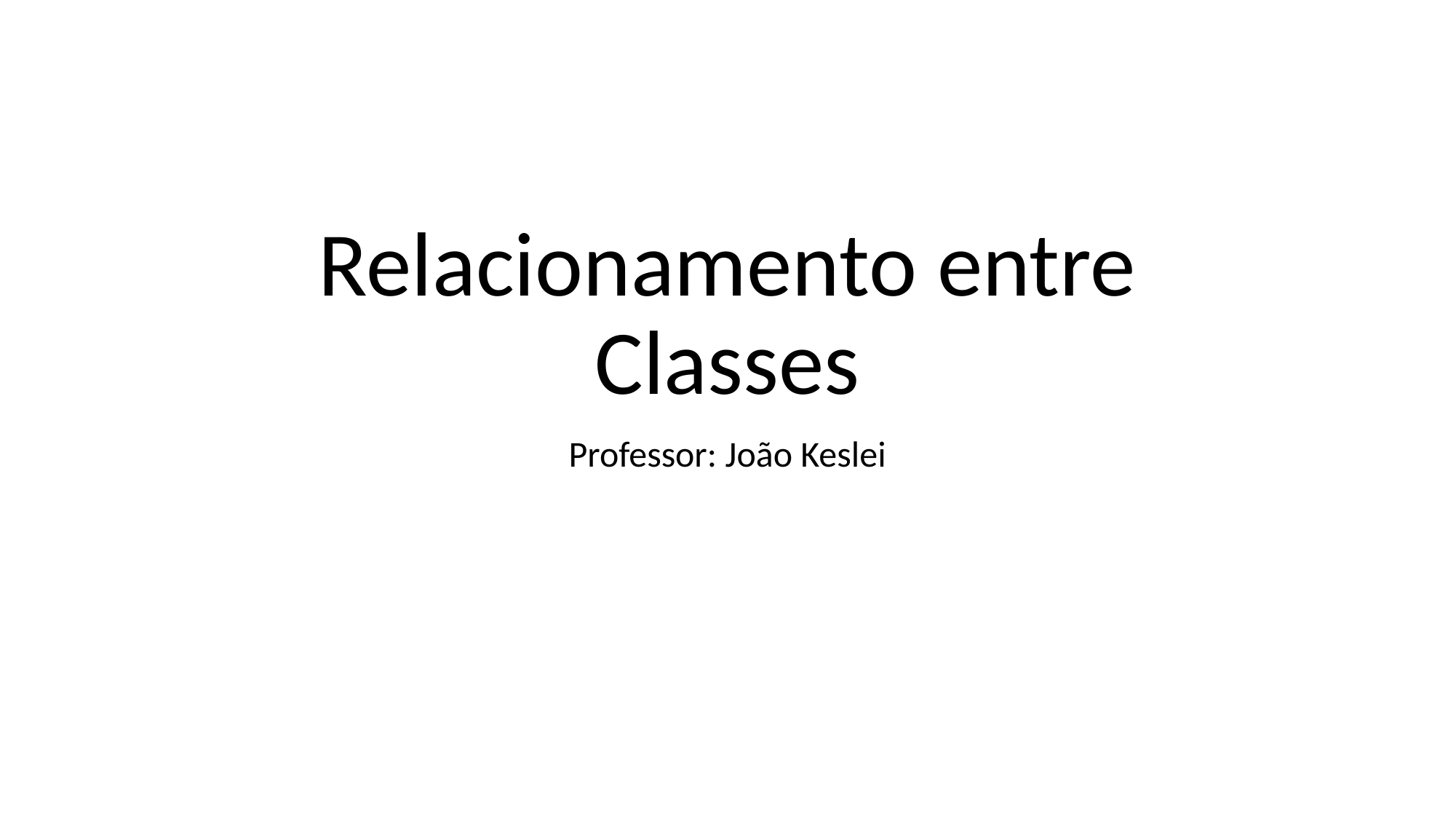

# Relacionamento entre Classes
Professor: João Keslei